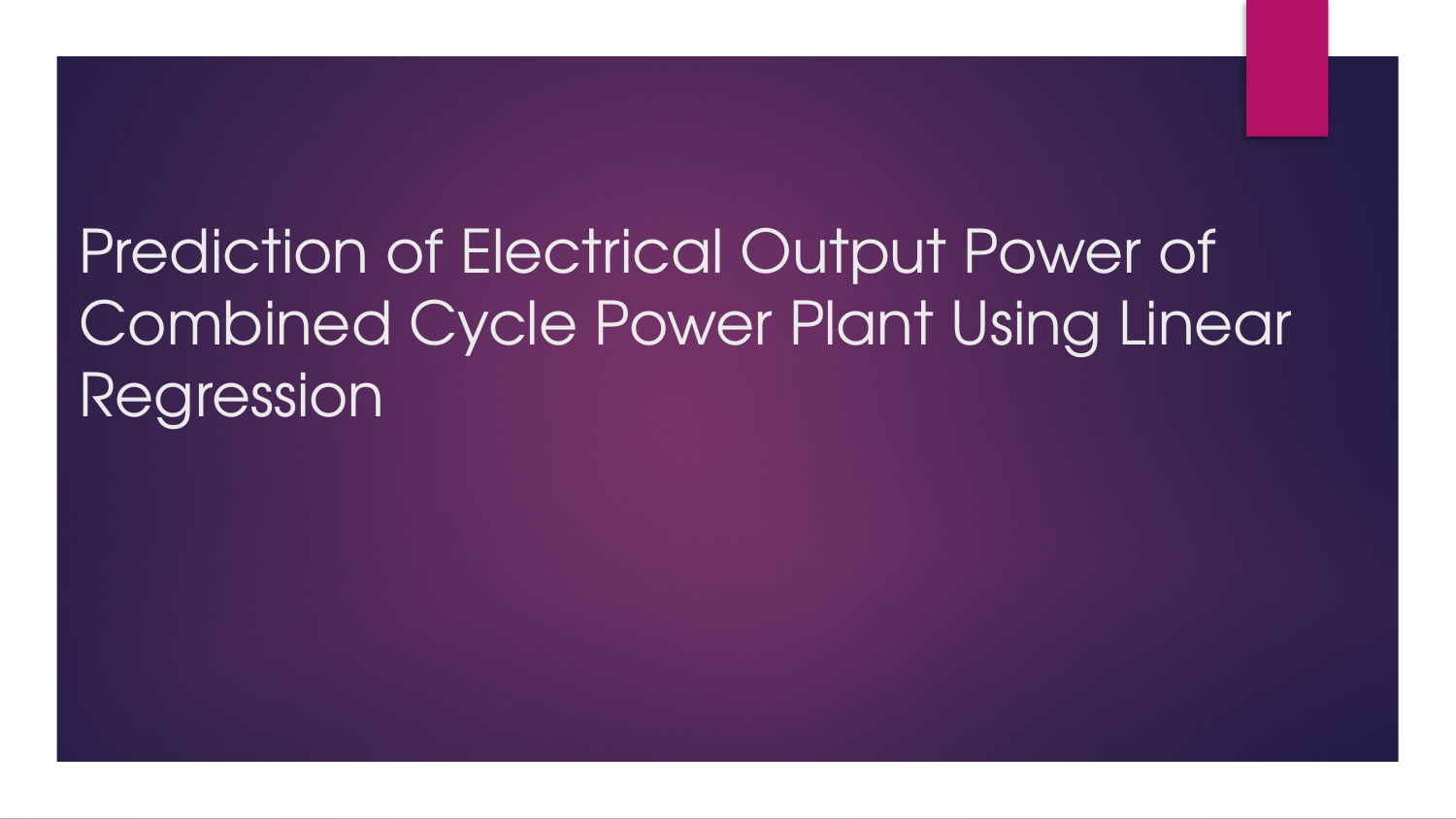

# Prediction of Electrical Output Power of Combined Cycle Power Plant Using Linear Regression